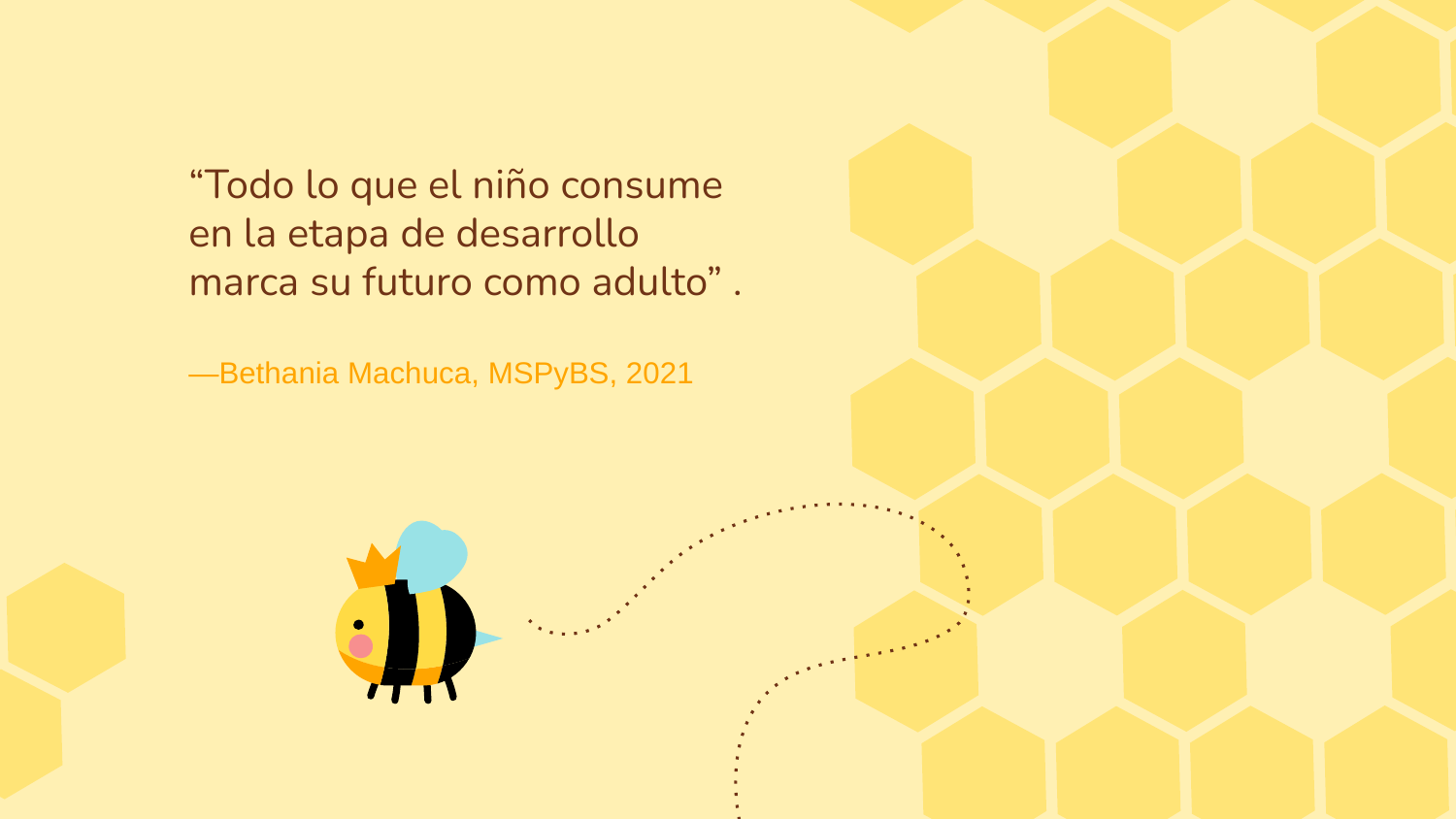

“Todo lo que el niño consume en la etapa de desarrollo marca su futuro como adulto” .
# —Bethania Machuca, MSPyBS, 2021